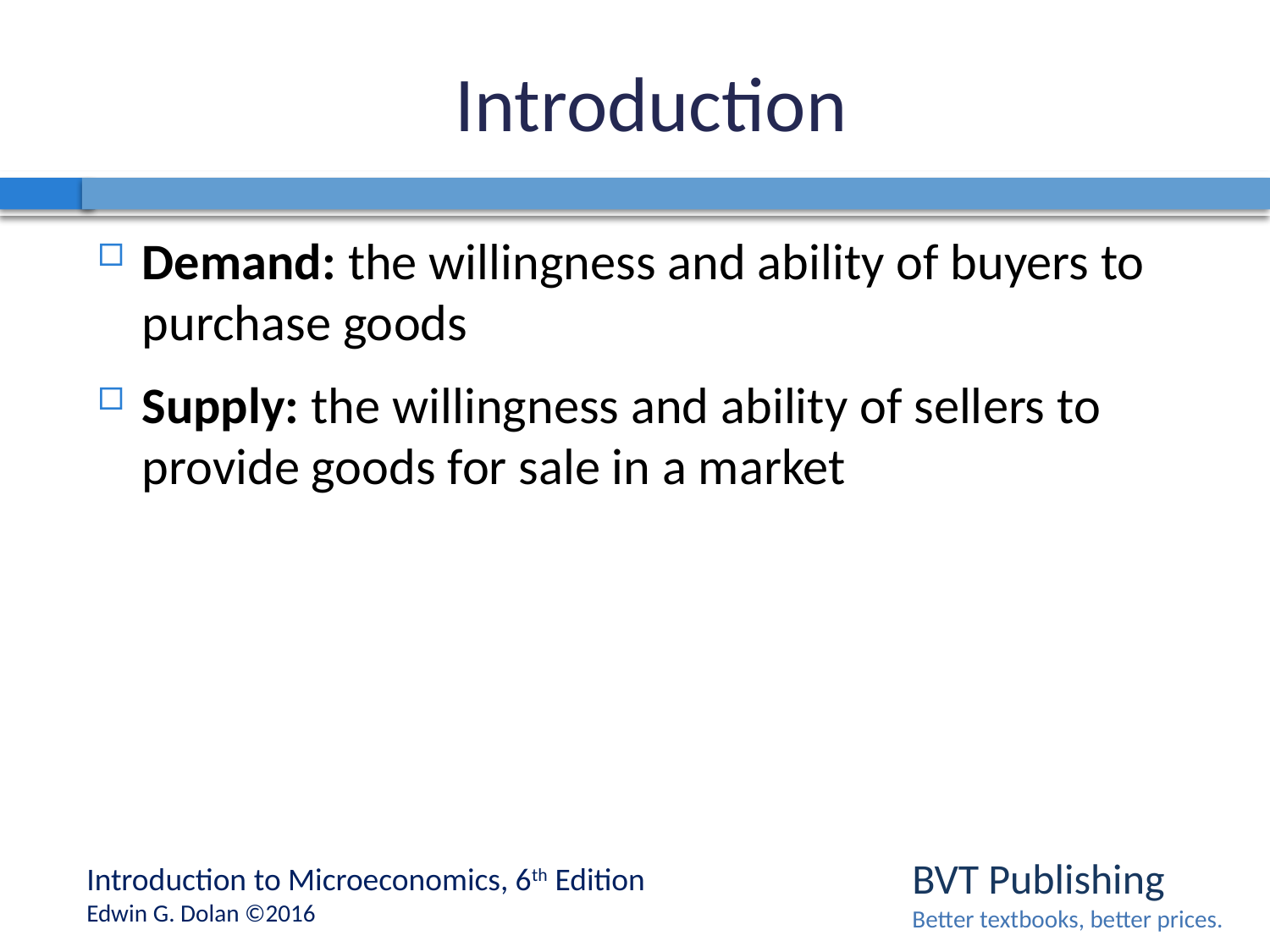

# Introduction
Demand: the willingness and ability of buyers to purchase goods
Supply: the willingness and ability of sellers to provide goods for sale in a market